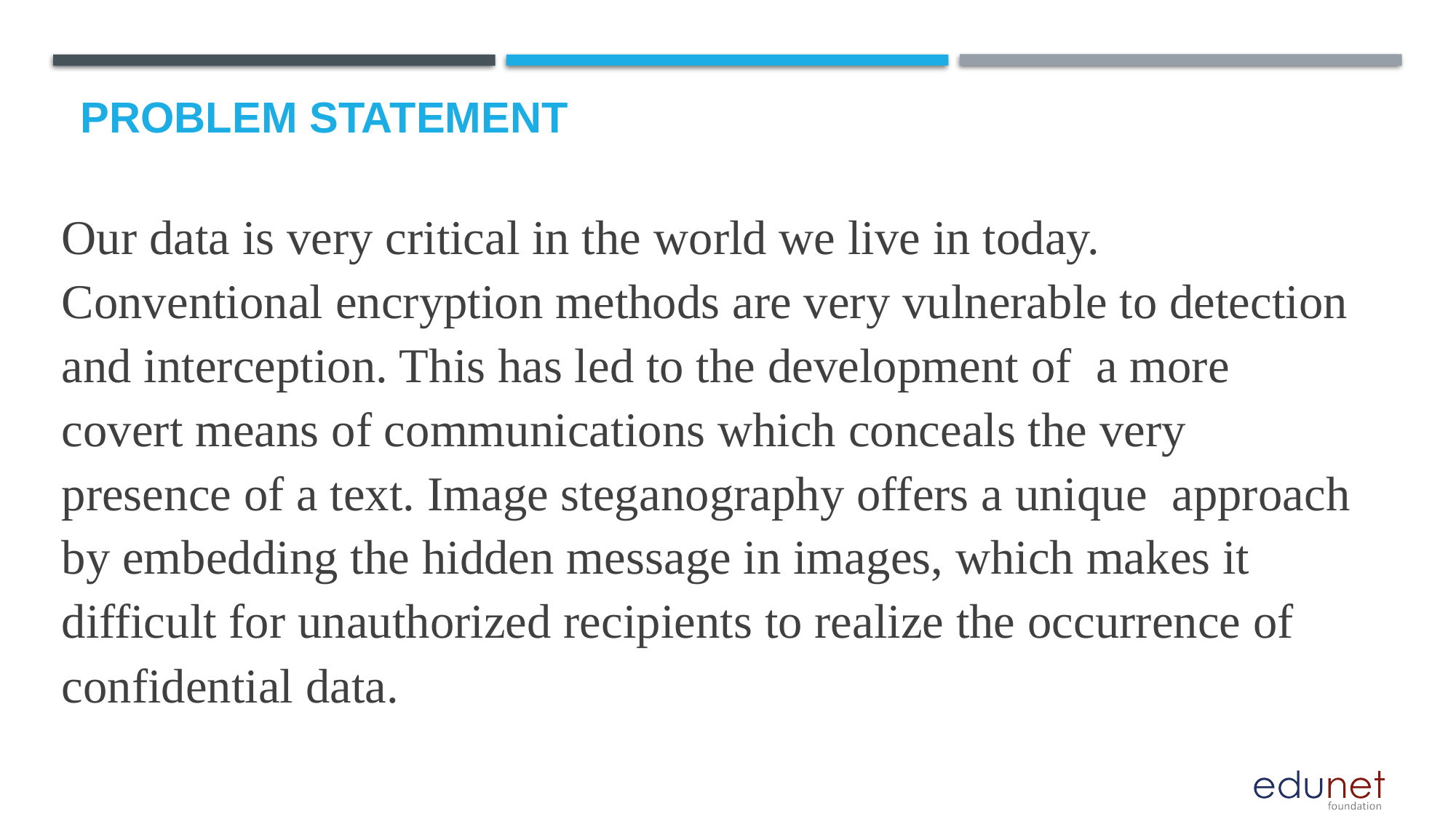

# Problem Statement
Our data is very critical in the world we live in today. Conventional encryption methods are very vulnerable to detection and interception. This has led to the development of a more covert means of communications which conceals the very presence of a text. Image steganography offers a unique approach by embedding the hidden message in images, which makes it difficult for unauthorized recipients to realize the occurrence of confidential data.